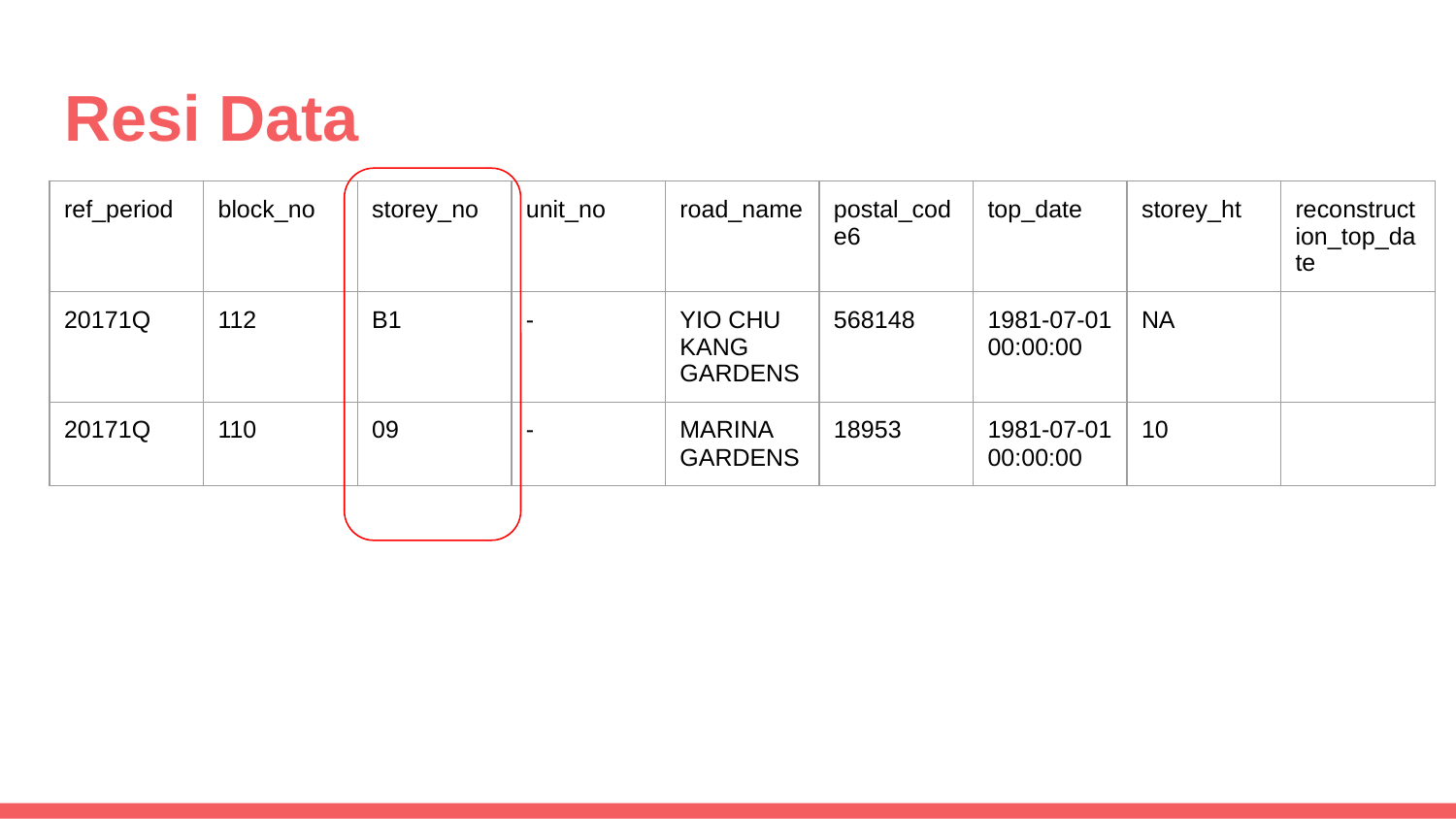

# Resi Data

| ref\_period | block\_no | storey\_no | unit\_no | road\_name | postal\_code6 | top\_date | storey\_ht | reconstruction\_top\_date |
| --- | --- | --- | --- | --- | --- | --- | --- | --- |
| 20171Q | 112 | B1 | - | YIO CHU KANG GARDENS | 568148 | 1981-07-01 00:00:00 | NA |  |
| 20171Q | 110 | 09 | - | MARINA GARDENS | 18953 | 1981-07-01 00:00:00 | 10 |  |